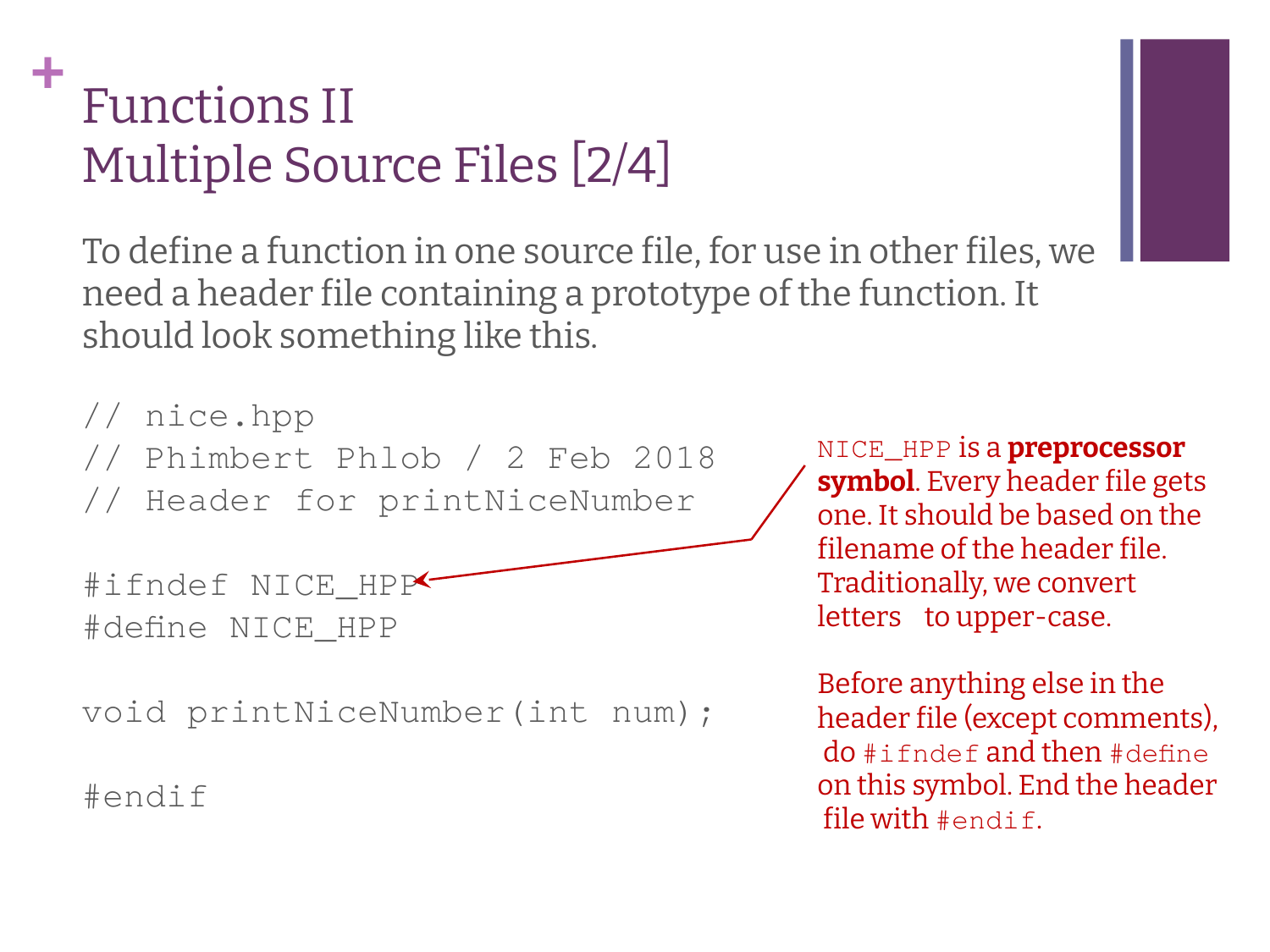

# Functions II Multiple Source Files [2/4]
To define a function in one source file, for use in other files, we need a header file containing a prototype of the function. It should look something like this.
// nice.hpp
// Phimbert Phlob / 2 Feb 2018
// Header for printNiceNumber
#ifndef NICE_HPP
#define NICE_HPP
void printNiceNumber(int num);
#endif
NICE_HPP is a preprocessor symbol. Every header file gets  one. It should be based on the  filename of the header file.  Traditionally, we convert letters  to upper-case.

Before anything else in the  header file (except comments),  do #ifndef and then #define on this symbol. End the header  file with #endif.